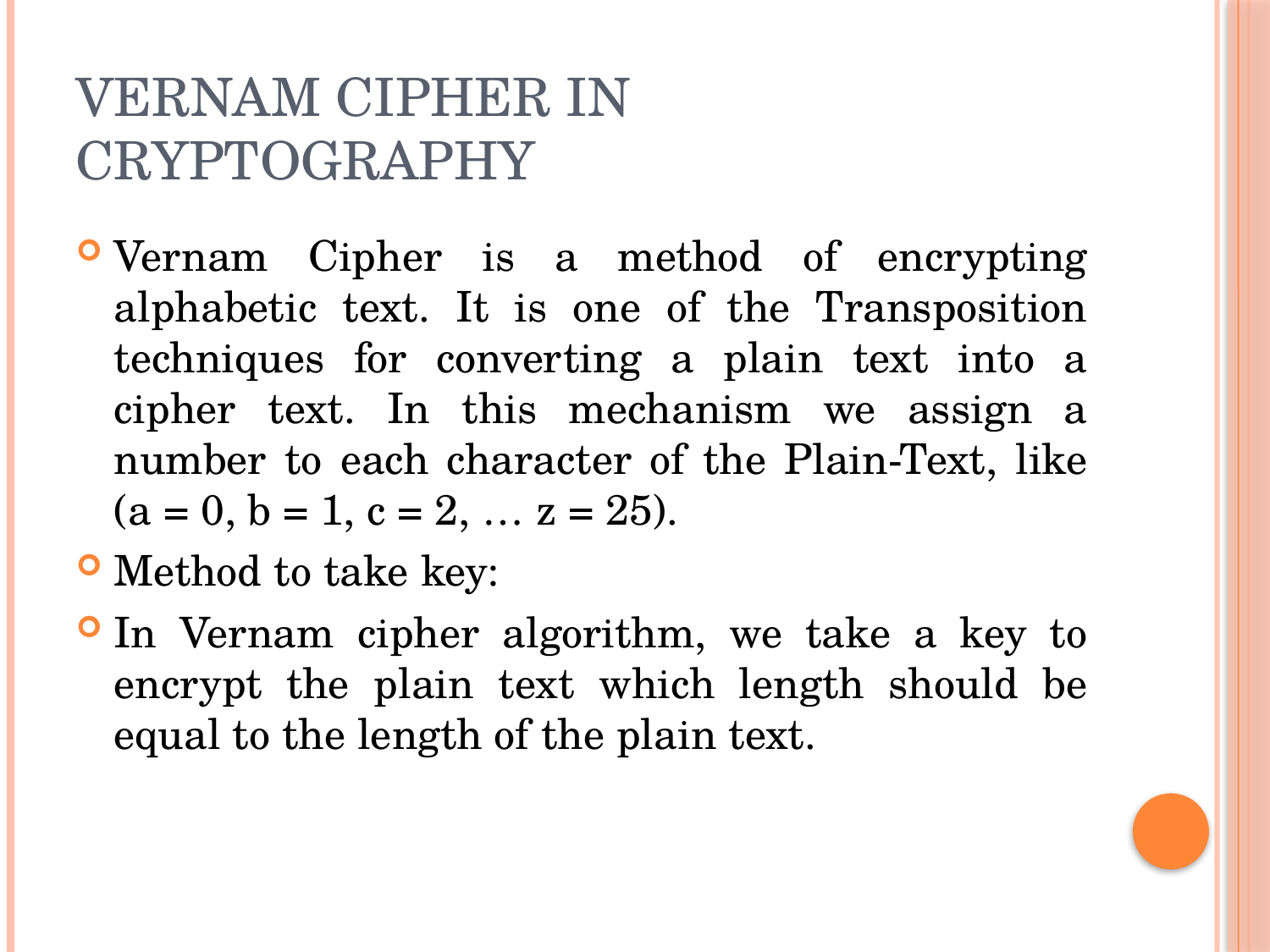

# Vernam Cipher in Cryptography
Vernam Cipher is a method of encrypting alphabetic text. It is one of the Transposition techniques for converting a plain text into a cipher text. In this mechanism we assign a number to each character of the Plain-Text, like (a = 0, b = 1, c = 2, … z = 25).
Method to take key:
In Vernam cipher algorithm, we take a key to encrypt the plain text which length should be equal to the length of the plain text.